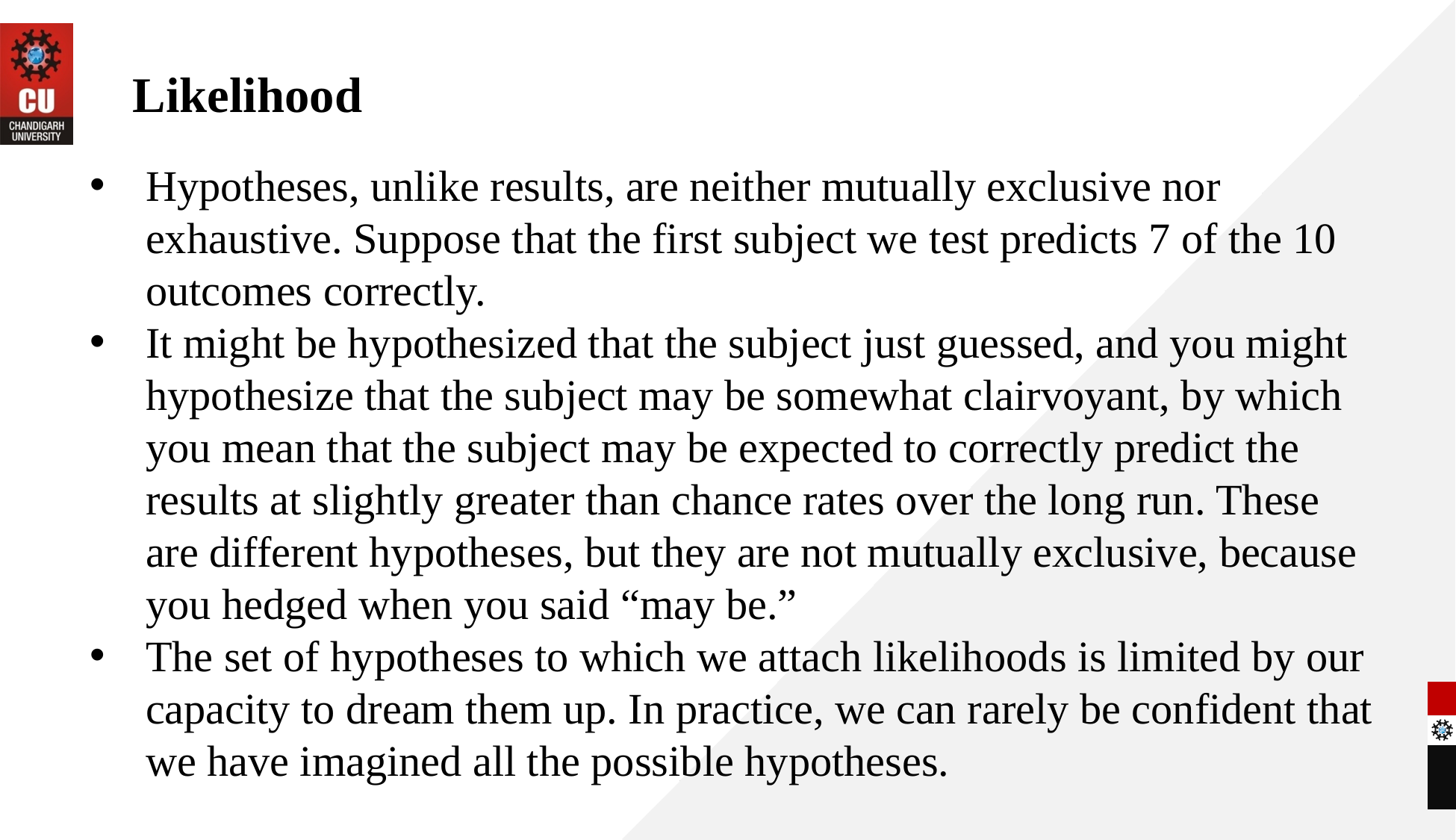

# Likelihood
Hypotheses, unlike results, are neither mutually exclusive nor exhaustive. Suppose that the first subject we test predicts 7 of the 10 outcomes correctly.
It might be hypothesized that the subject just guessed, and you might hypothesize that the subject may be somewhat clairvoyant, by which you mean that the subject may be expected to correctly predict the results at slightly greater than chance rates over the long run. These are different hypotheses, but they are not mutually exclusive, because you hedged when you said “may be.”
The set of hypotheses to which we attach likelihoods is limited by our capacity to dream them up. In practice, we can rarely be confident that we have imagined all the possible hypotheses.